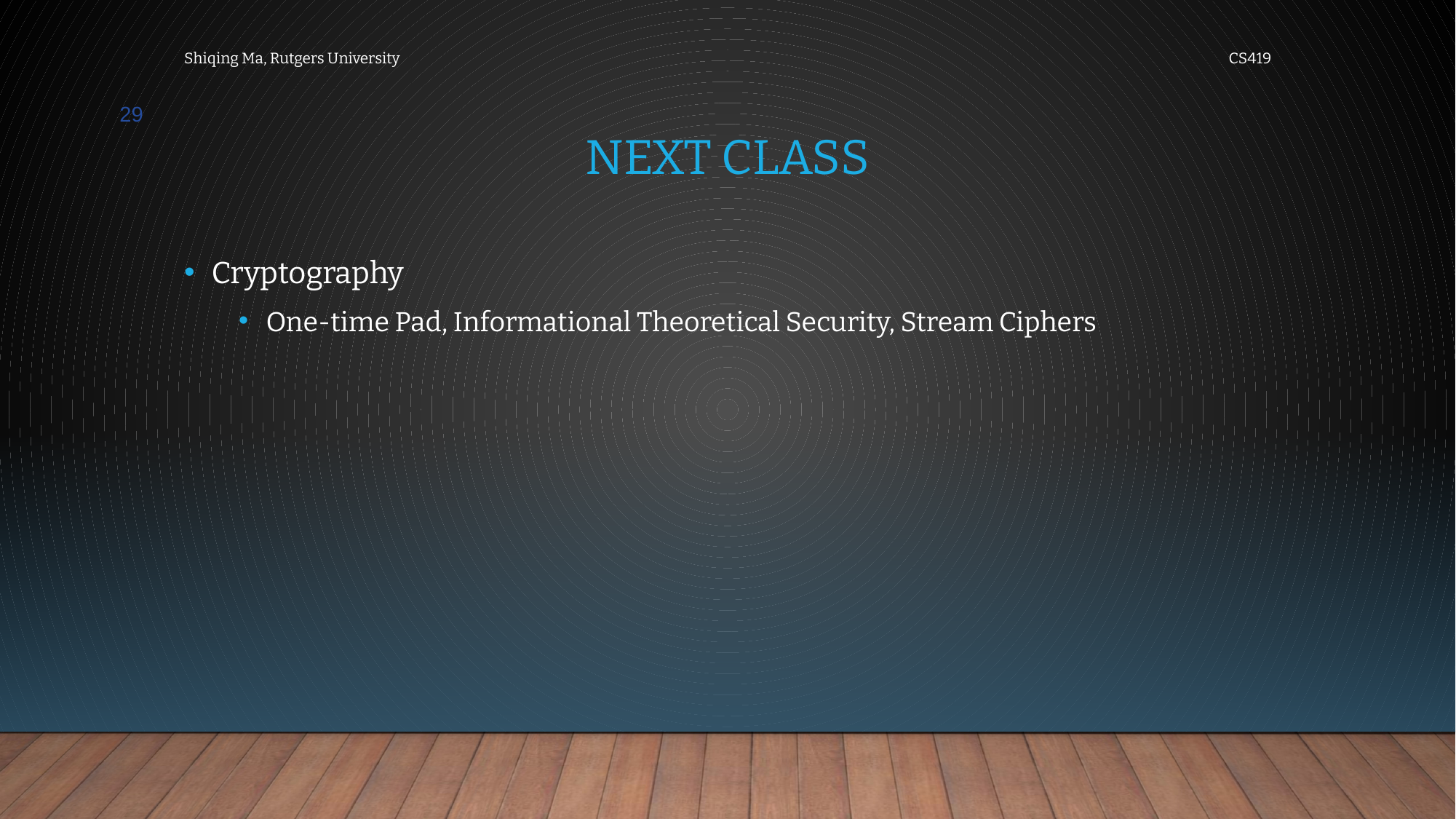

Shiqing Ma, Rutgers University
CS419
29
# Next Class
Cryptography
One-time Pad, Informational Theoretical Security, Stream Ciphers